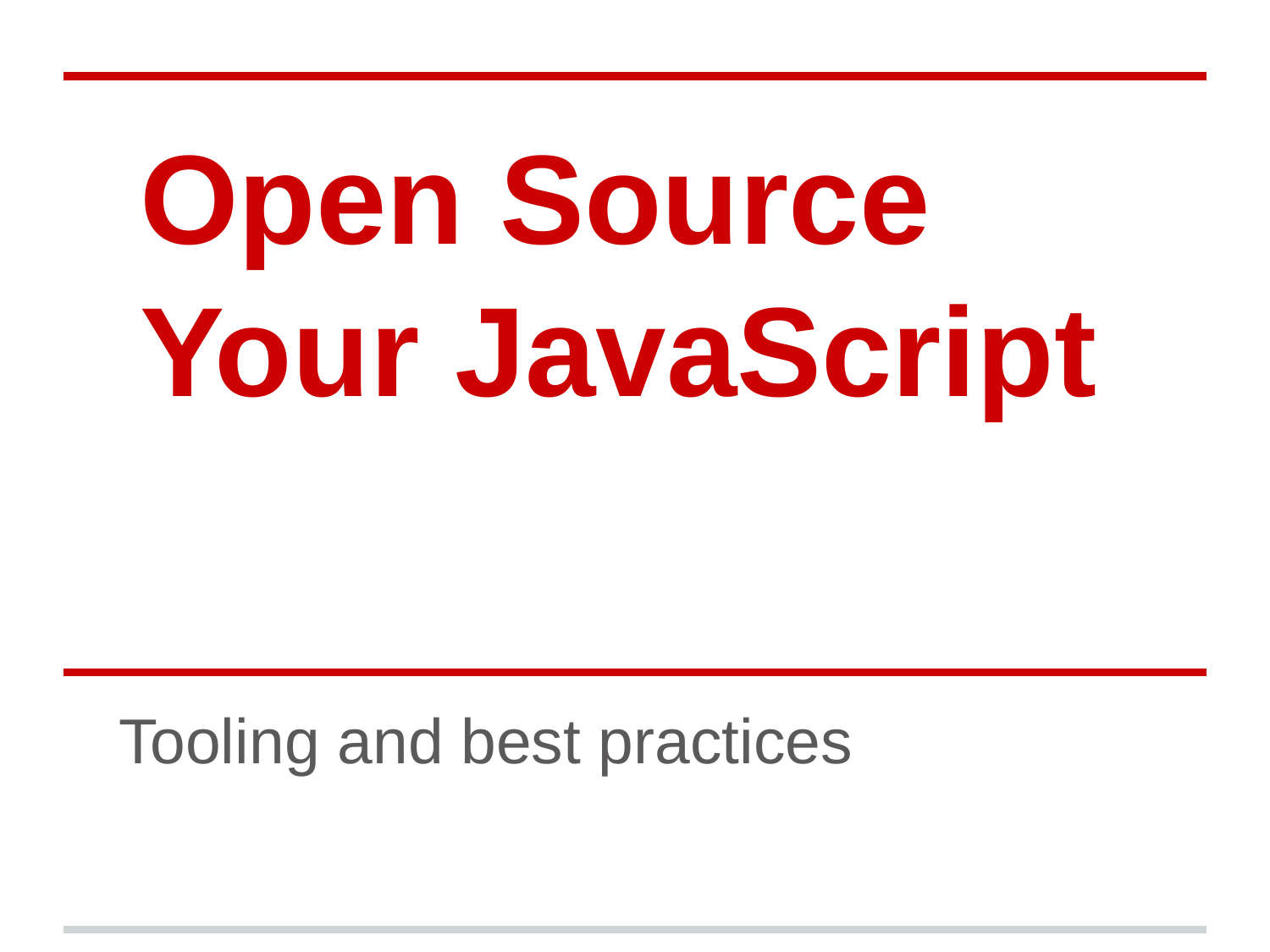

# Open Source
Your JavaScript
Tooling and best practices